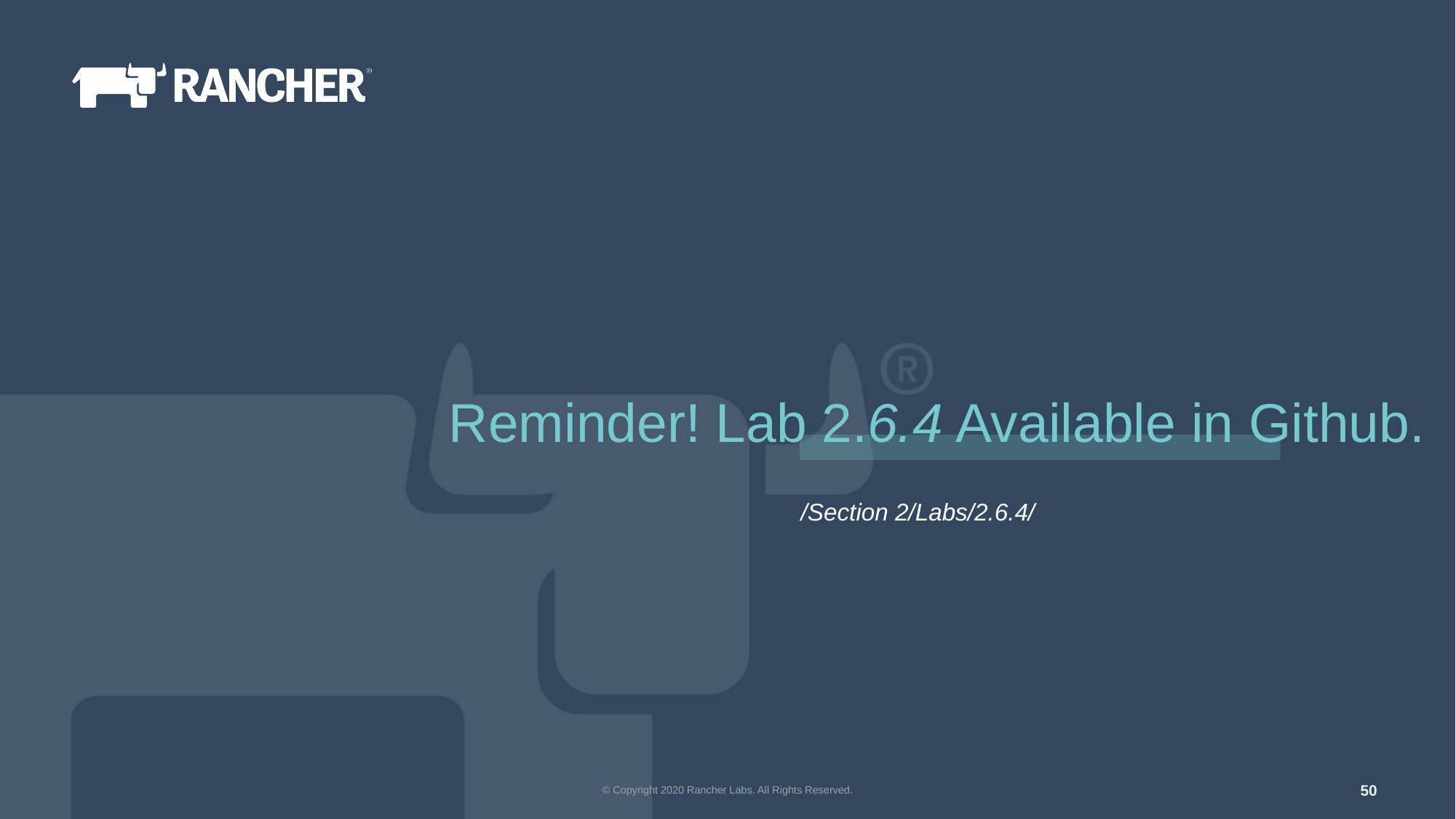

Reminder! Lab 2.6.4 Available in Github.
/Section 2/Labs/2.6.4/